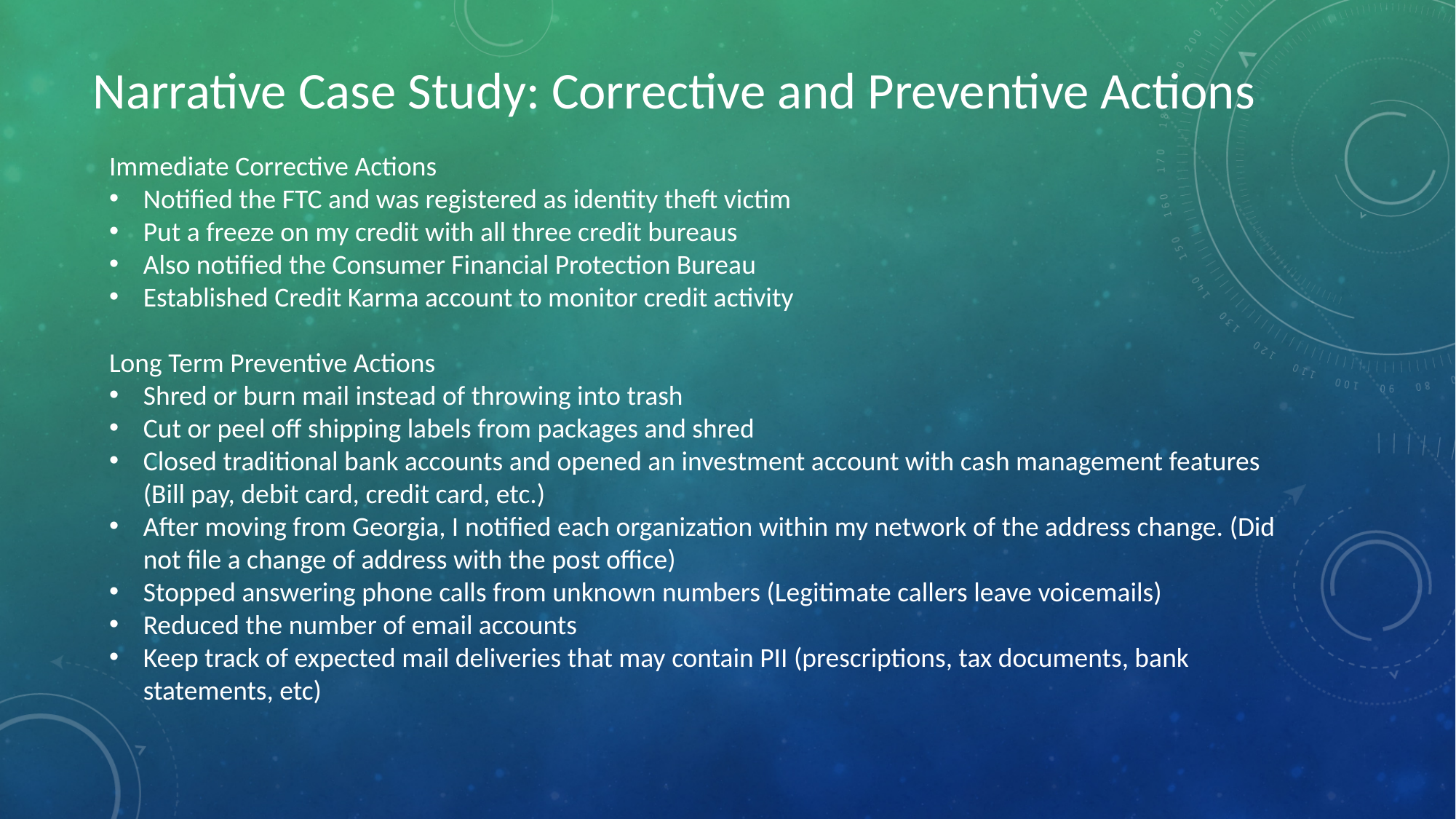

# Narrative Case Study: Corrective and Preventive Actions
Immediate Corrective Actions
Notified the FTC and was registered as identity theft victim
Put a freeze on my credit with all three credit bureaus
Also notified the Consumer Financial Protection Bureau
Established Credit Karma account to monitor credit activity

Long Term Preventive Actions
Shred or burn mail instead of throwing into trash
Cut or peel off shipping labels from packages and shred
Closed traditional bank accounts and opened an investment account with cash management features (Bill pay, debit card, credit card, etc.)
After moving from Georgia, I notified each organization within my network of the address change. (Did not file a change of address with the post office)
Stopped answering phone calls from unknown numbers (Legitimate callers leave voicemails)
Reduced the number of email accounts
Keep track of expected mail deliveries that may contain PII (prescriptions, tax documents, bank statements, etc)